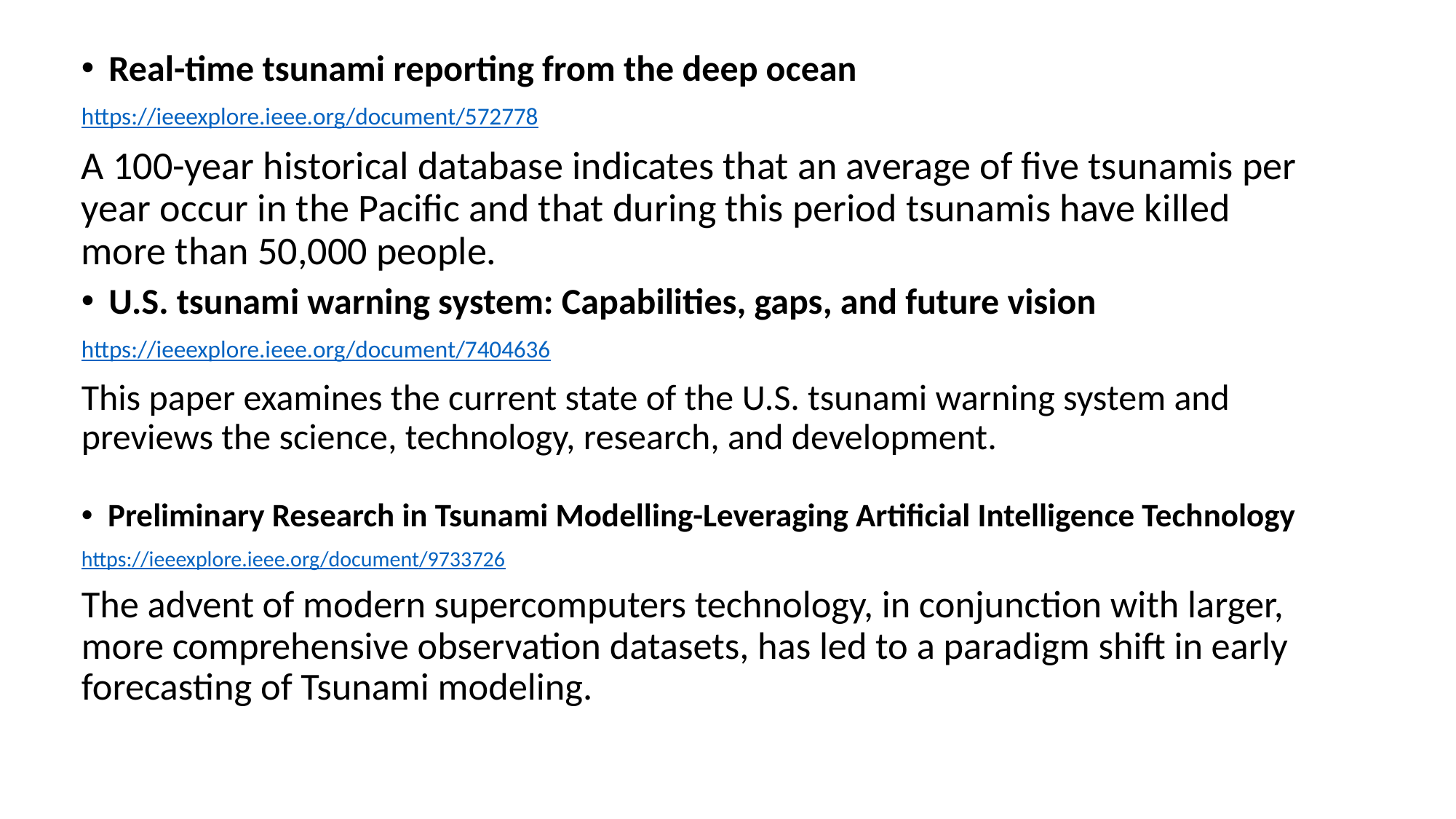

Real-time tsunami reporting from the deep ocean
https://ieeexplore.ieee.org/document/572778
A 100-year historical database indicates that an average of five tsunamis per year occur in the Pacific and that during this period tsunamis have killed more than 50,000 people.
U.S. tsunami warning system: Capabilities, gaps, and future vision
https://ieeexplore.ieee.org/document/7404636
This paper examines the current state of the U.S. tsunami warning system and previews the science, technology, research, and development.
Preliminary Research in Tsunami Modelling-Leveraging Artificial Intelligence Technology
https://ieeexplore.ieee.org/document/9733726
The advent of modern supercomputers technology, in conjunction with larger, more comprehensive observation datasets, has led to a paradigm shift in early forecasting of Tsunami modeling.